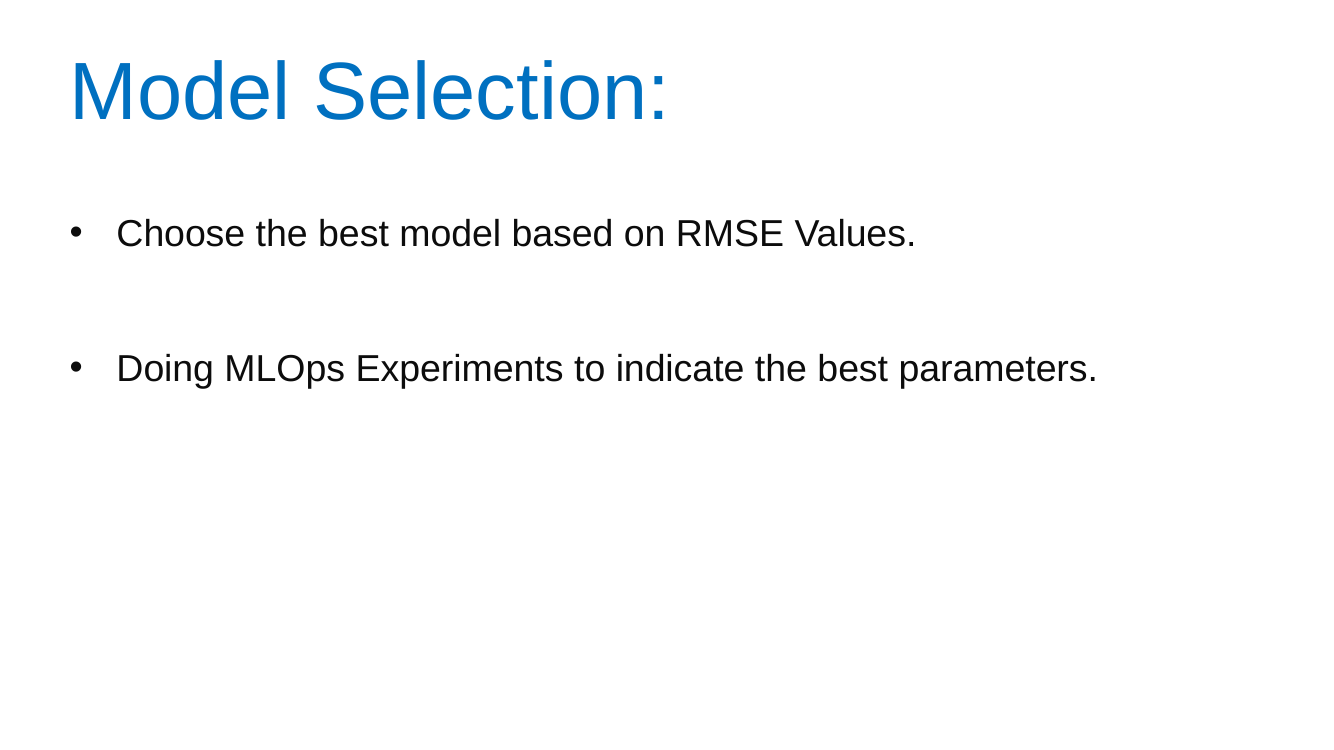

# Model Selection:
Choose the best model based on RMSE Values.

Doing MLOps Experiments to indicate the best parameters.